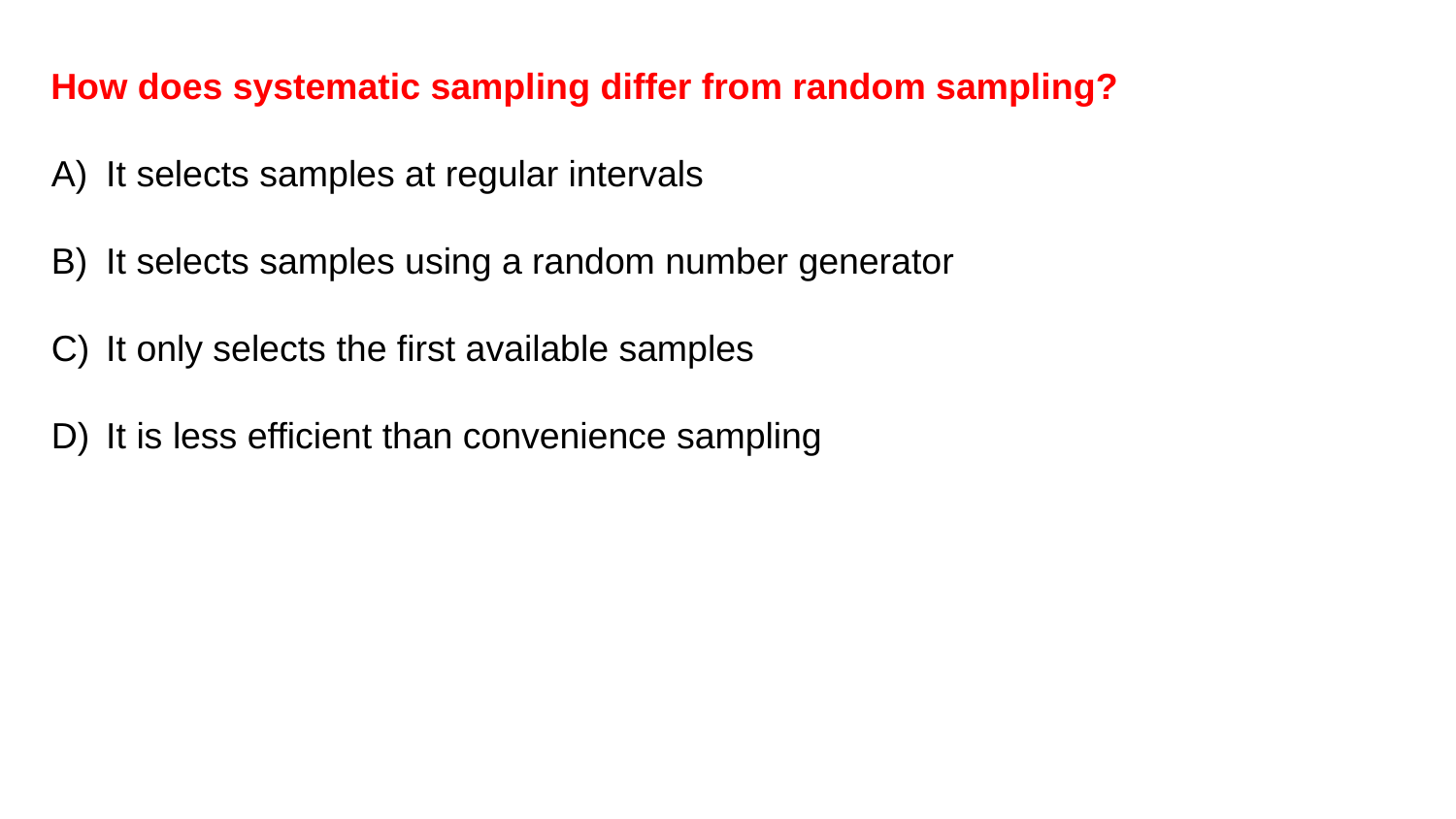

How does systematic sampling differ from random sampling?
It selects samples at regular intervals

It selects samples using a random number generator

It only selects the first available samples

It is less efficient than convenience sampling